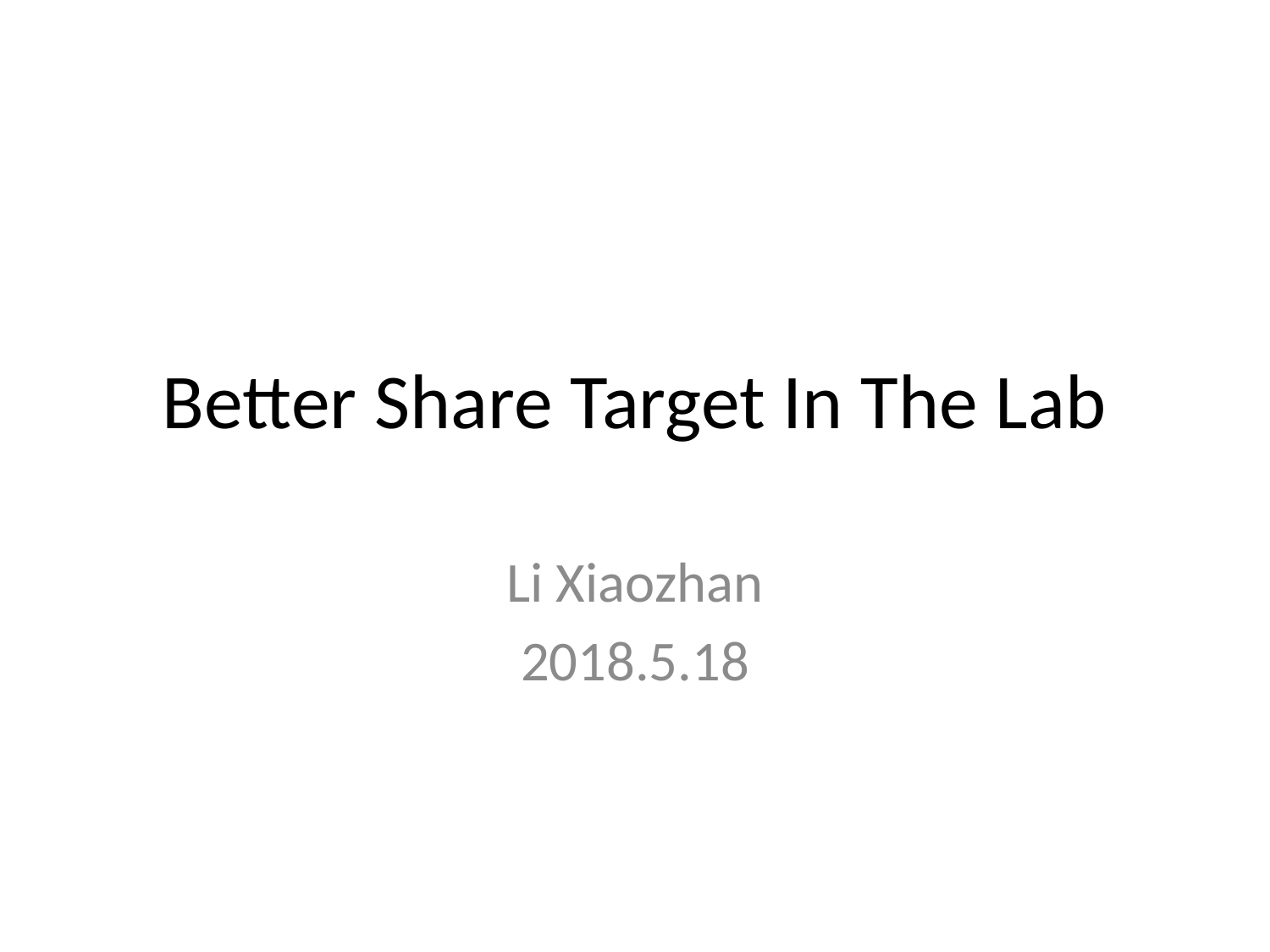

# Better Share Target In The Lab
Li Xiaozhan
2018.5.18